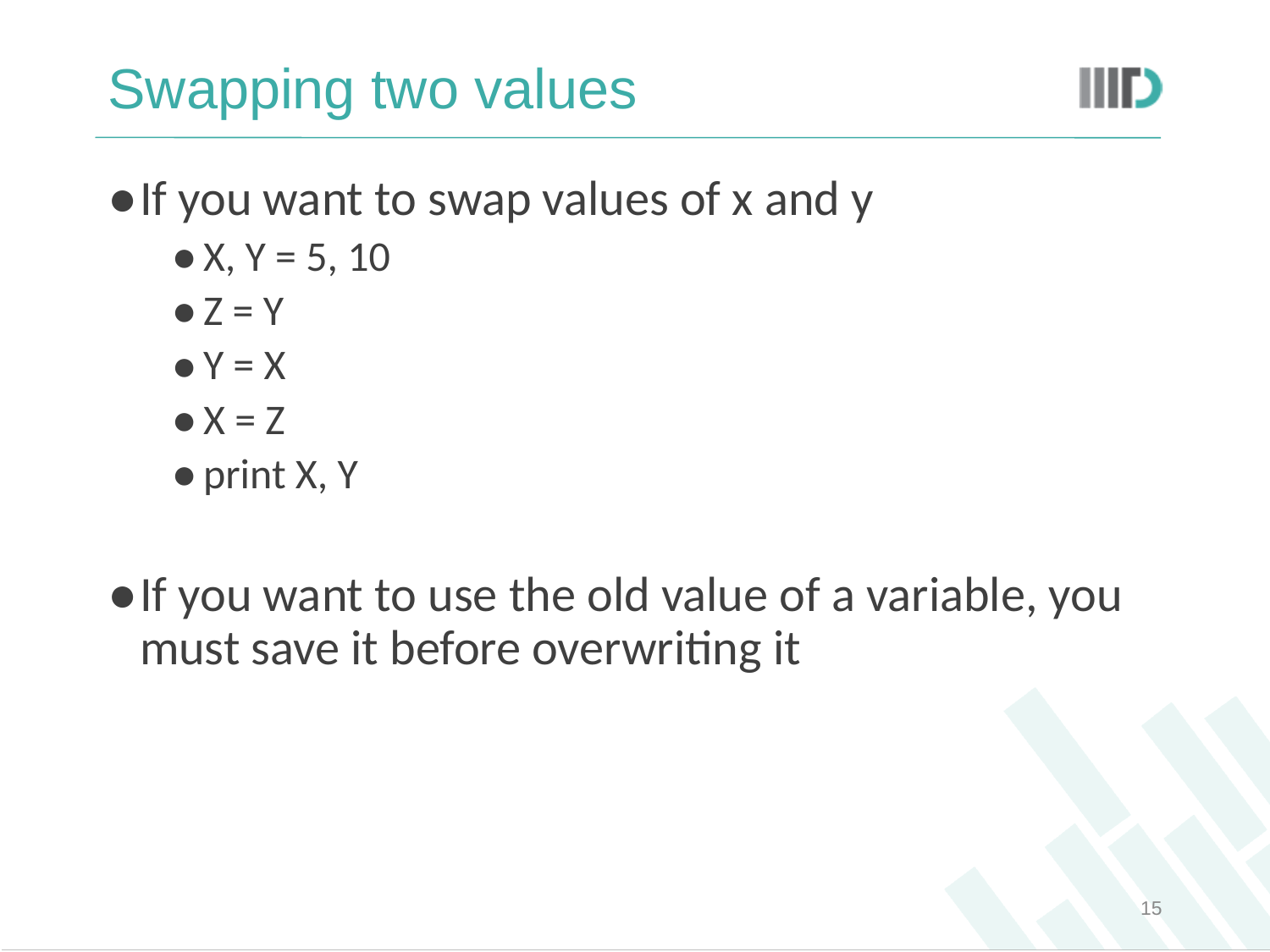

# Swapping two values
If you want to swap values of x and y
X, Y = 5, 10
Z = Y
Y = X
X = Z
print X, Y

If you want to use the old value of a variable, you must save it before overwriting it

15